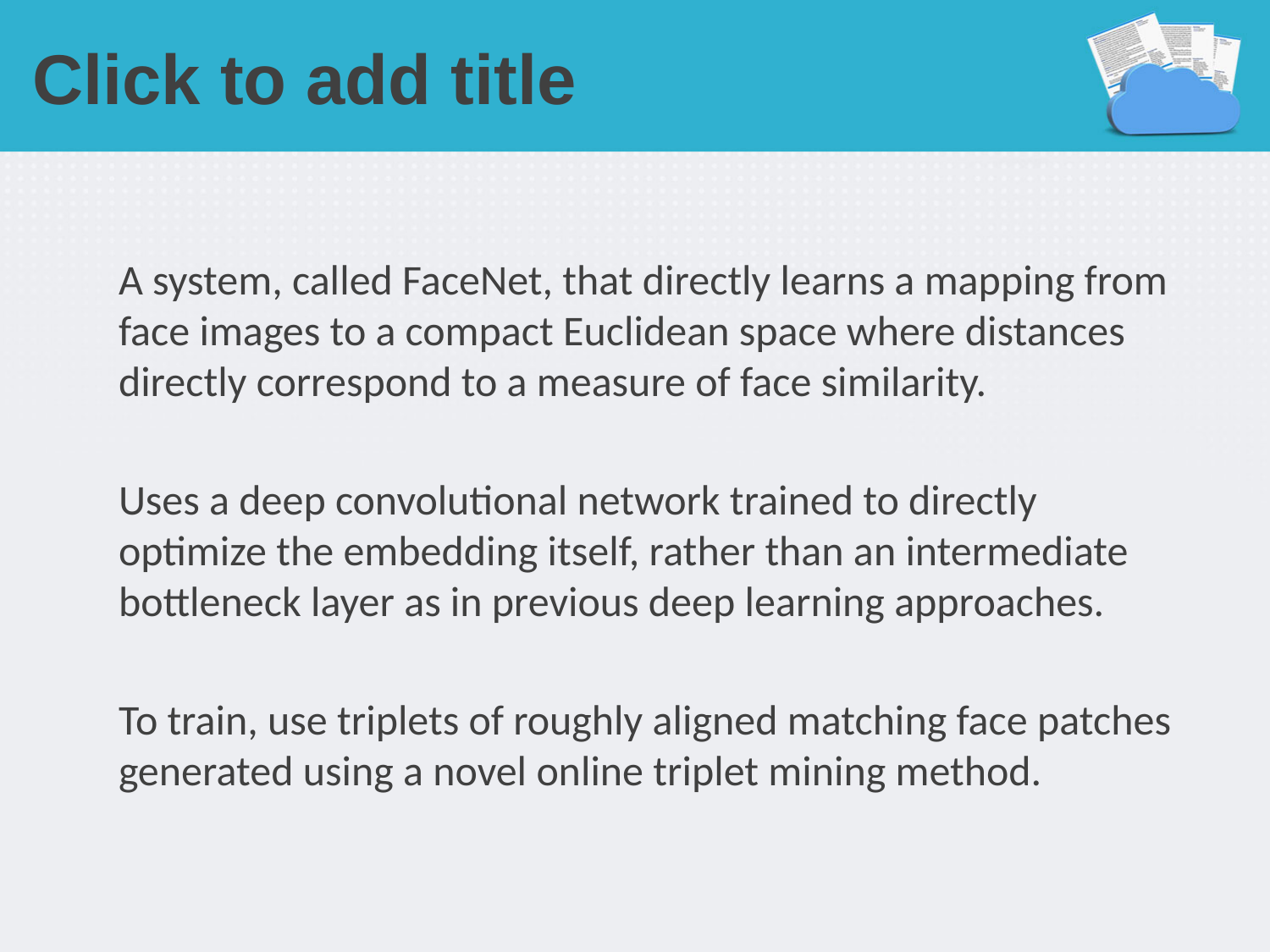

# Click to add title
A system, called FaceNet, that directly learns a mapping from  face images to a compact Euclidean space where distances     directly correspond to a measure of face similarity.

Uses a deep convolutional network trained to directly               optimize the embedding itself, rather than an intermediate     bottleneck layer as in previous deep learning approaches.

To train, use triplets of roughly aligned matching face patches generated using a novel online triplet mining method.